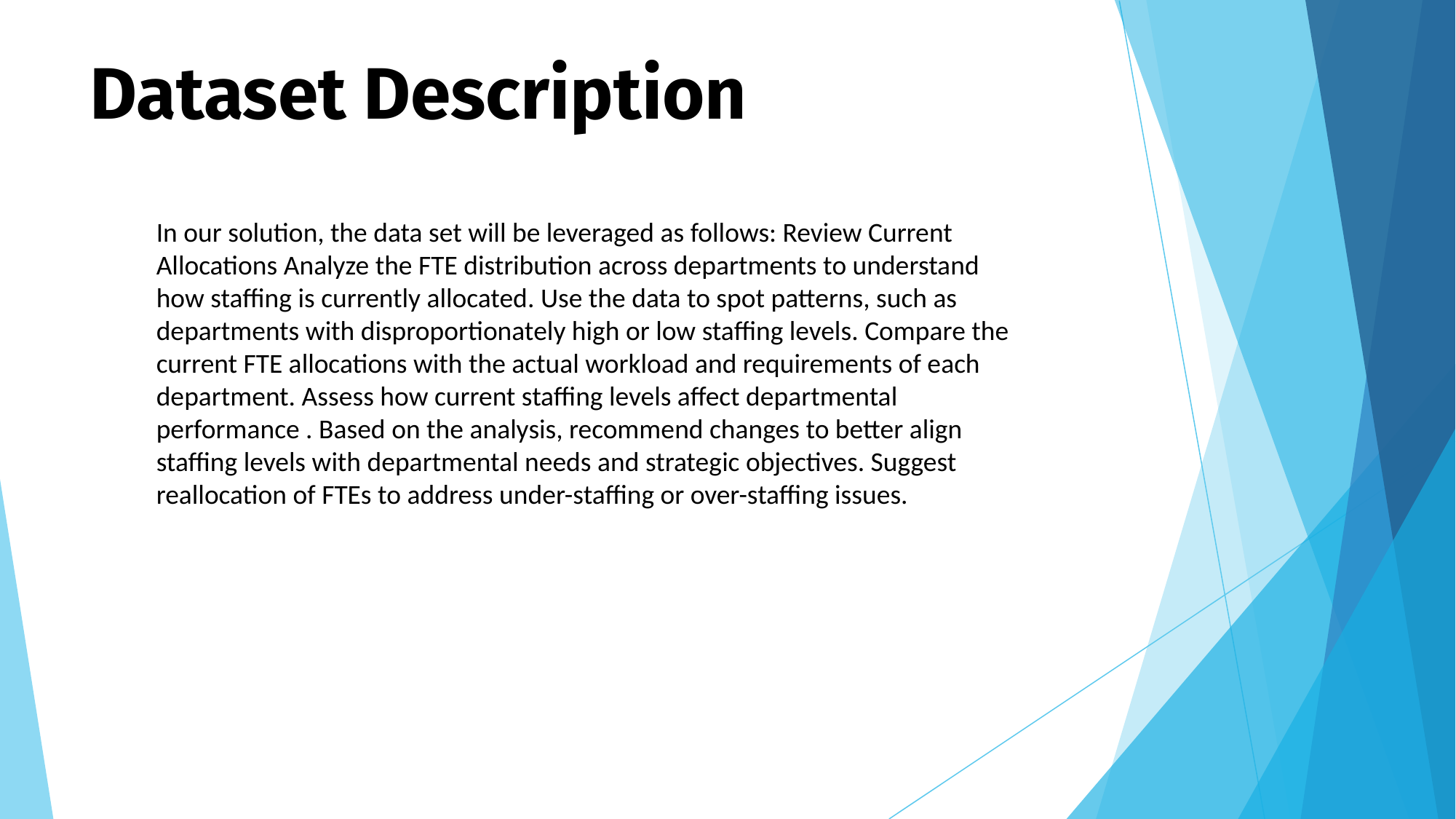

# Dataset Description
In our solution, the data set will be leveraged as follows: Review Current Allocations Analyze the FTE distribution across departments to understand how staffing is currently allocated. Use the data to spot patterns, such as departments with disproportionately high or low staffing levels. Compare the current FTE allocations with the actual workload and requirements of each department. Assess how current staffing levels affect departmental performance . Based on the analysis, recommend changes to better align staffing levels with departmental needs and strategic objectives. Suggest reallocation of FTEs to address under-staffing or over-staffing issues.